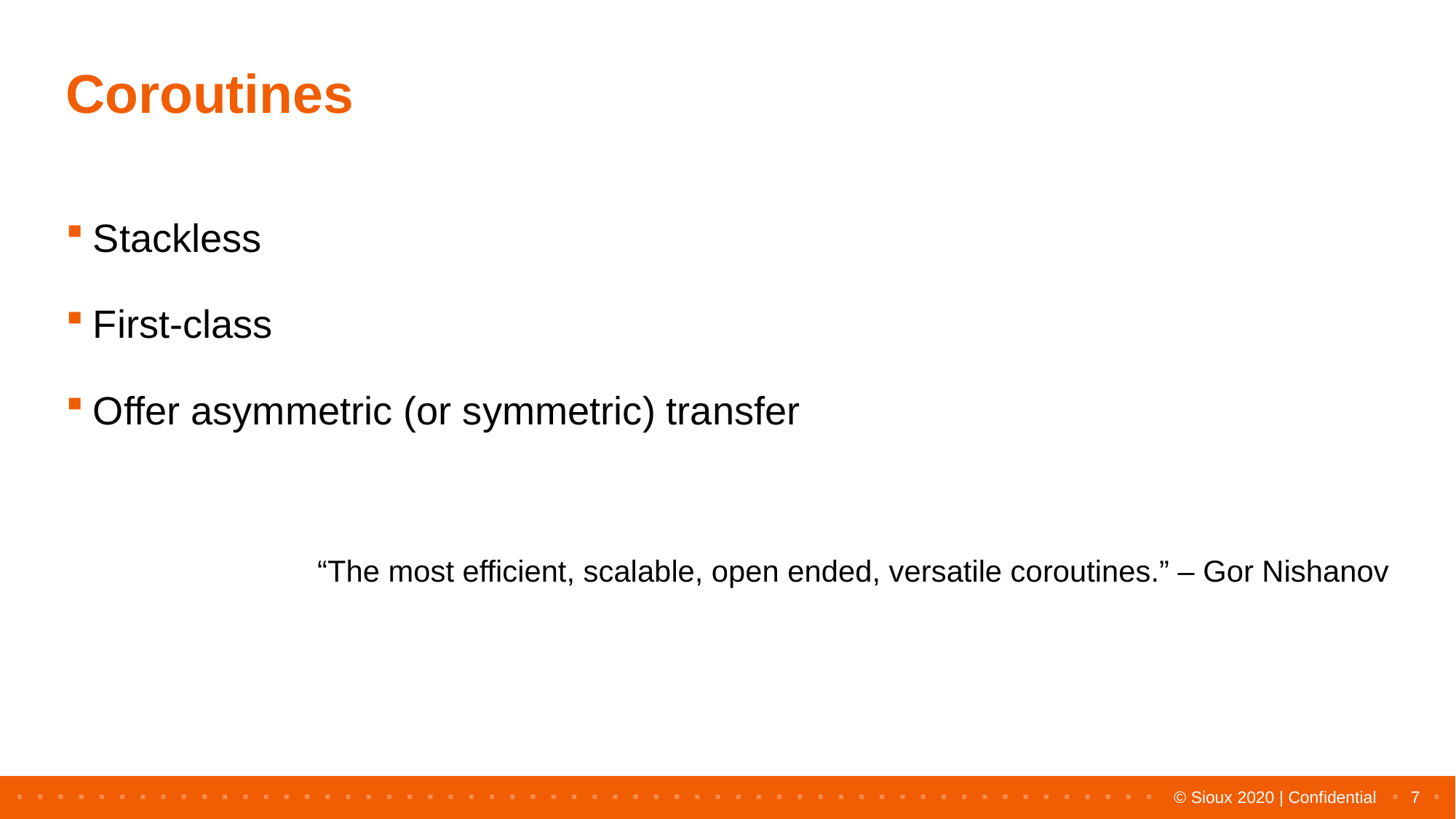

# Coroutines
Stackless
First-class
Offer asymmetric (or symmetric) transfer

“The most efficient, scalable, open ended, versatile coroutines.” – Gor Nishanov
7
© Sioux 2020 | Confidential